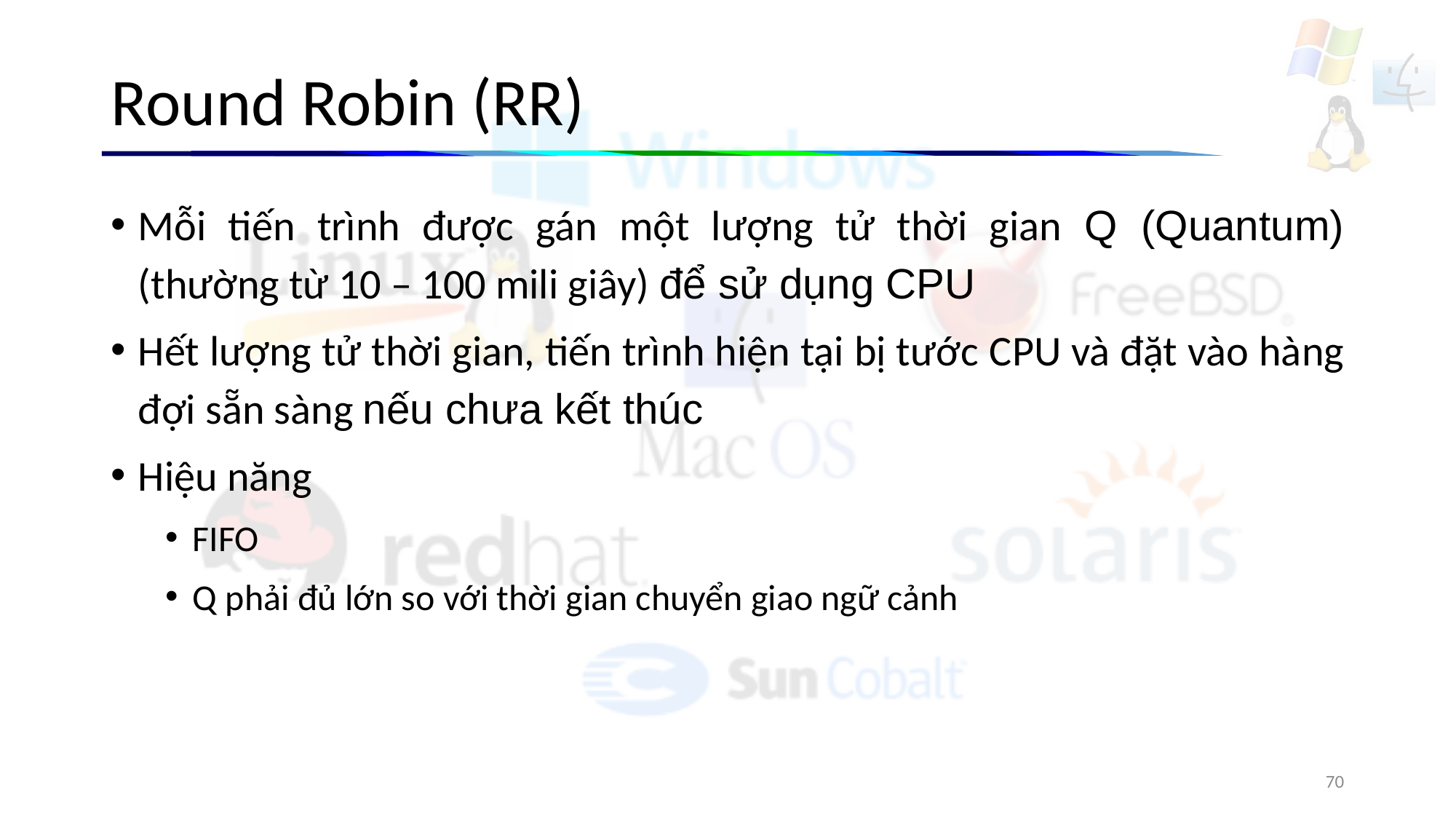

# Round Robin (RR)
Mỗi tiến trình được gán một lượng tử thời gian Q (Quantum) (thường từ 10 – 100 mili giây) để sử dụng CPU
Hết lượng tử thời gian, tiến trình hiện tại bị tước CPU và đặt vào hàng đợi sẵn sàng nếu chưa kết thúc
Hiệu năng
FIFO
Q phải đủ lớn so với thời gian chuyển giao ngữ cảnh
70